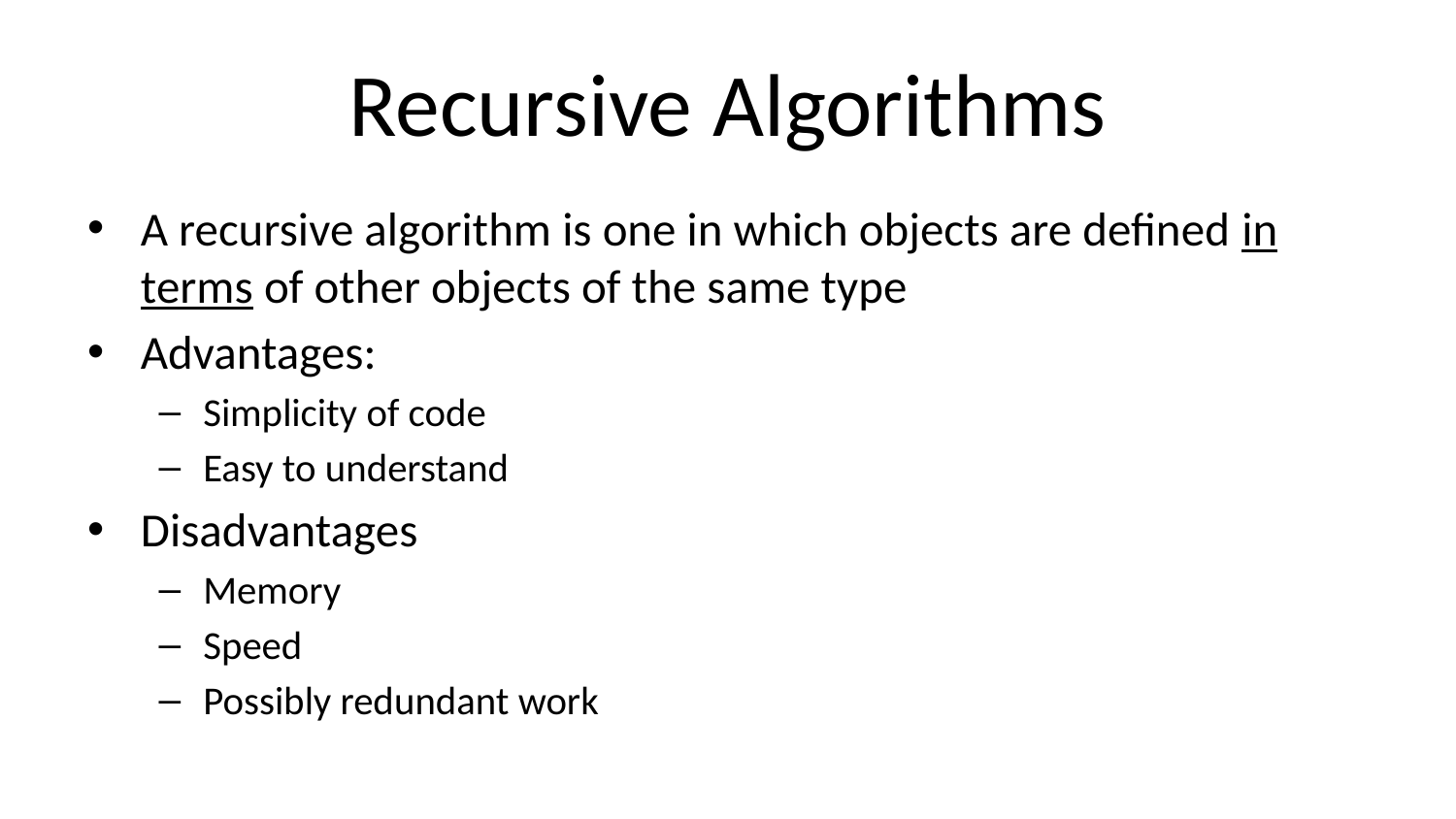

# Recursive Algorithms
A recursive algorithm is one in which objects are defined in terms of other objects of the same type
Advantages:
Simplicity of code
Easy to understand
Disadvantages
Memory
Speed
Possibly redundant work